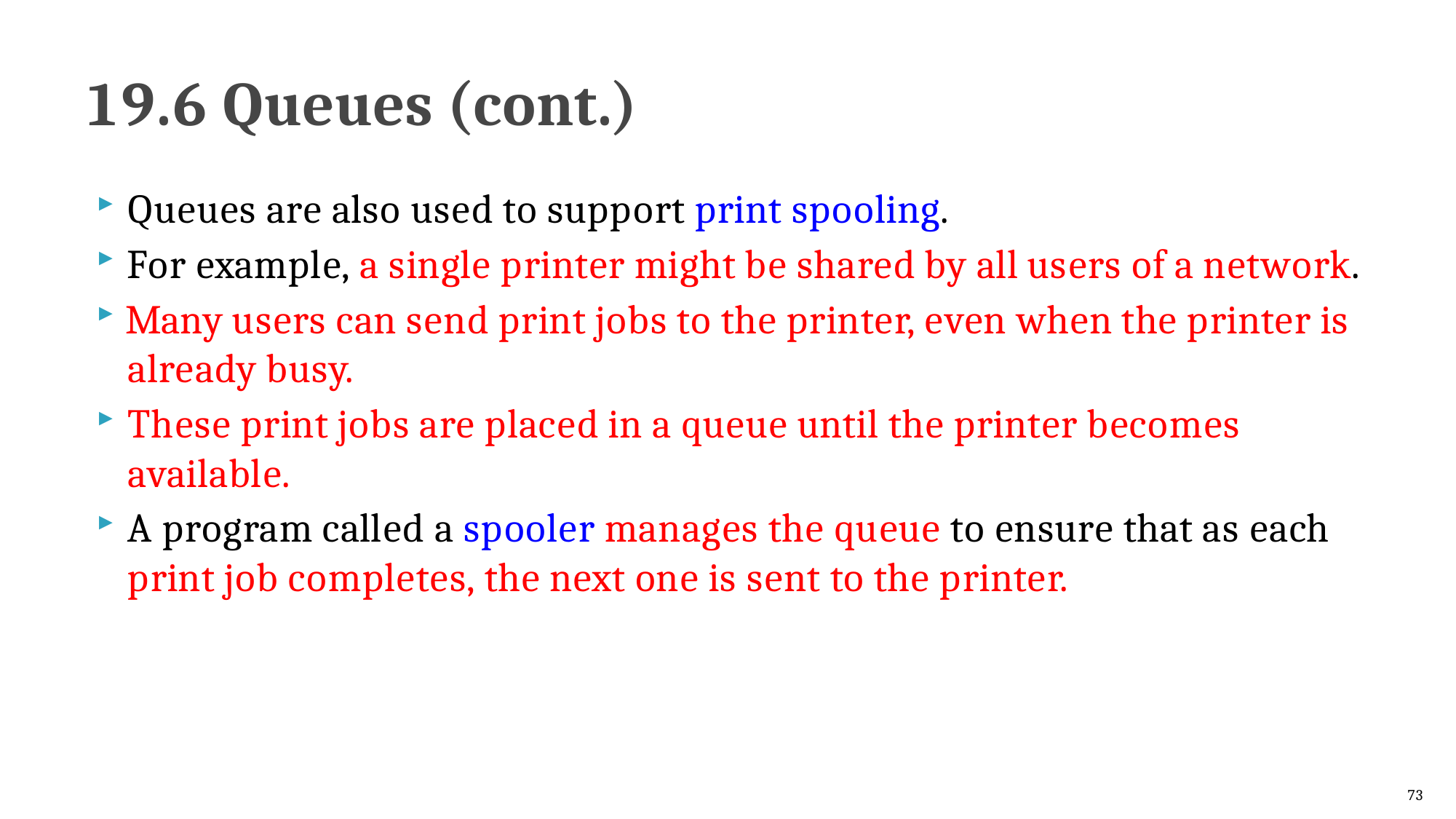

# 19.6 Queues (cont.)
Queues are also used to support print spooling.
For example, a single printer might be shared by all users of a network.
Many users can send print jobs to the printer, even when the printer is already busy.
These print jobs are placed in a queue until the printer becomes available.
A program called a spooler manages the queue to ensure that as each print job completes, the next one is sent to the printer.
73